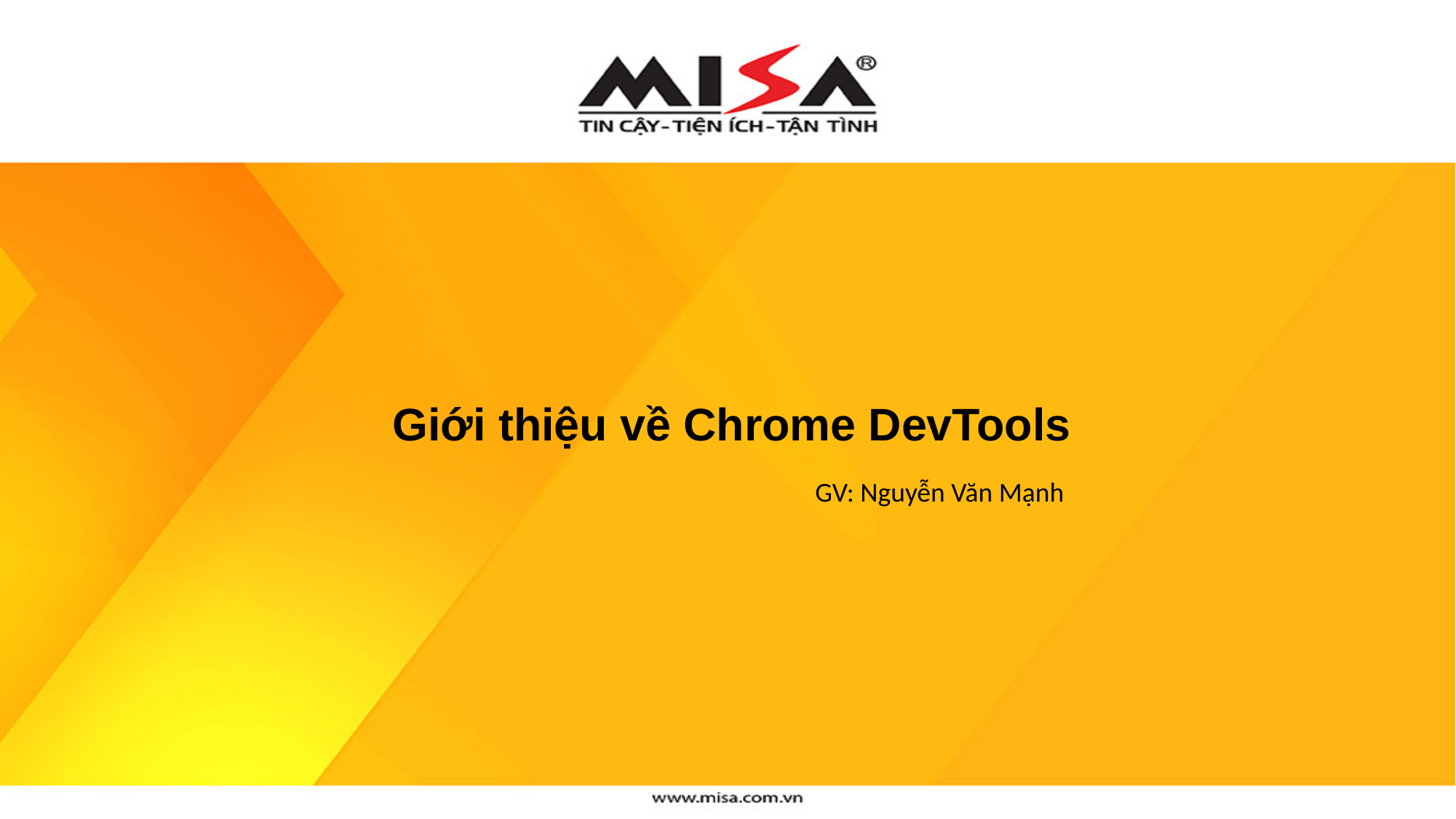

Giới thiệu về Chrome DevTools
GV: Nguyễn Văn Mạnh